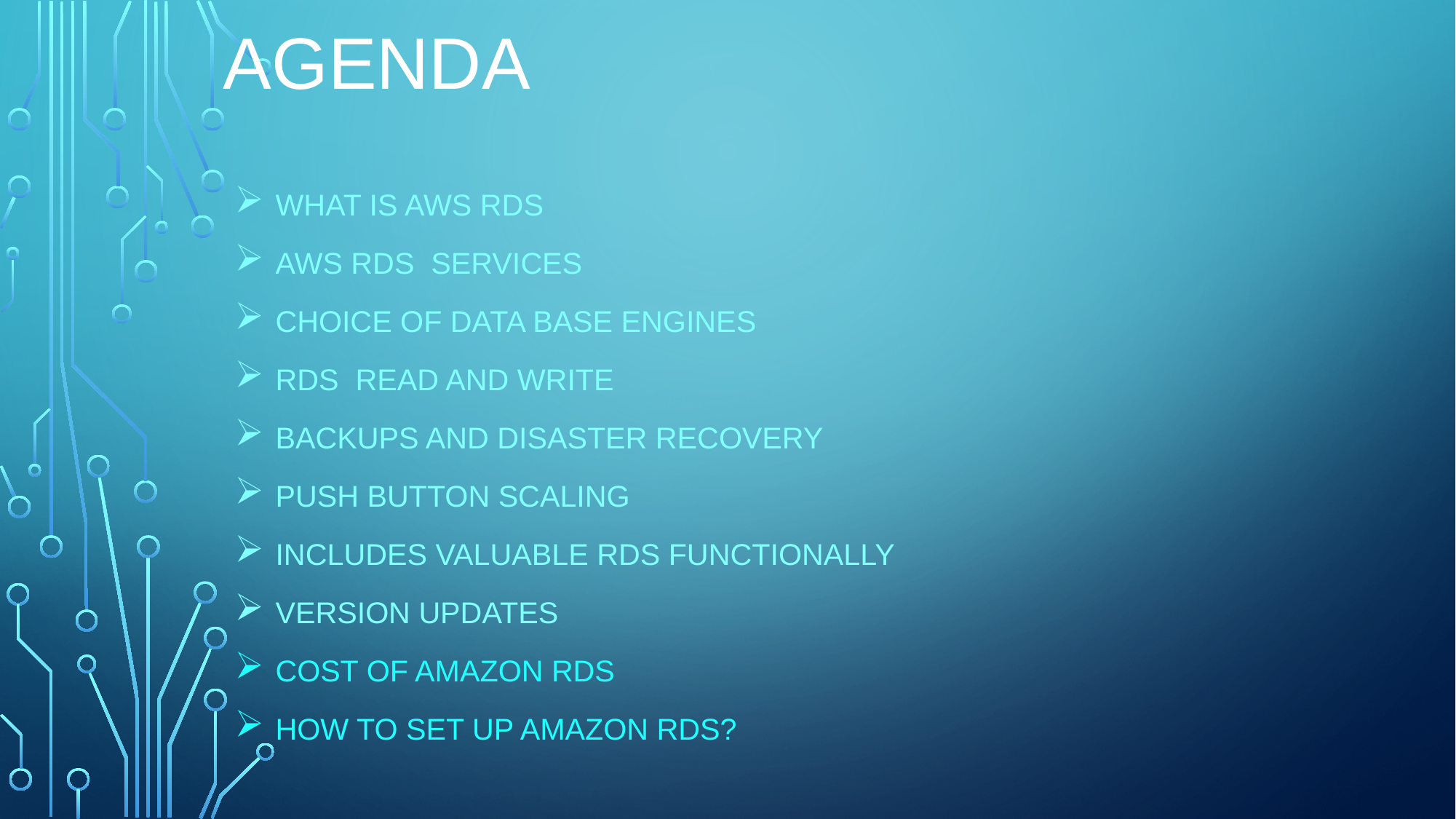

# AGENDA
What is aws rds
Aws rds  services
Choice of data base engines
RDS  READ AND WRITE
Backups and disaster recovery
Push button scaling
INCLUDES VALUABLE RDS FUNCTIONALLY
VERSION UPDATES
Cost of Amazon RDS
How to Set Up Amazon RDS?